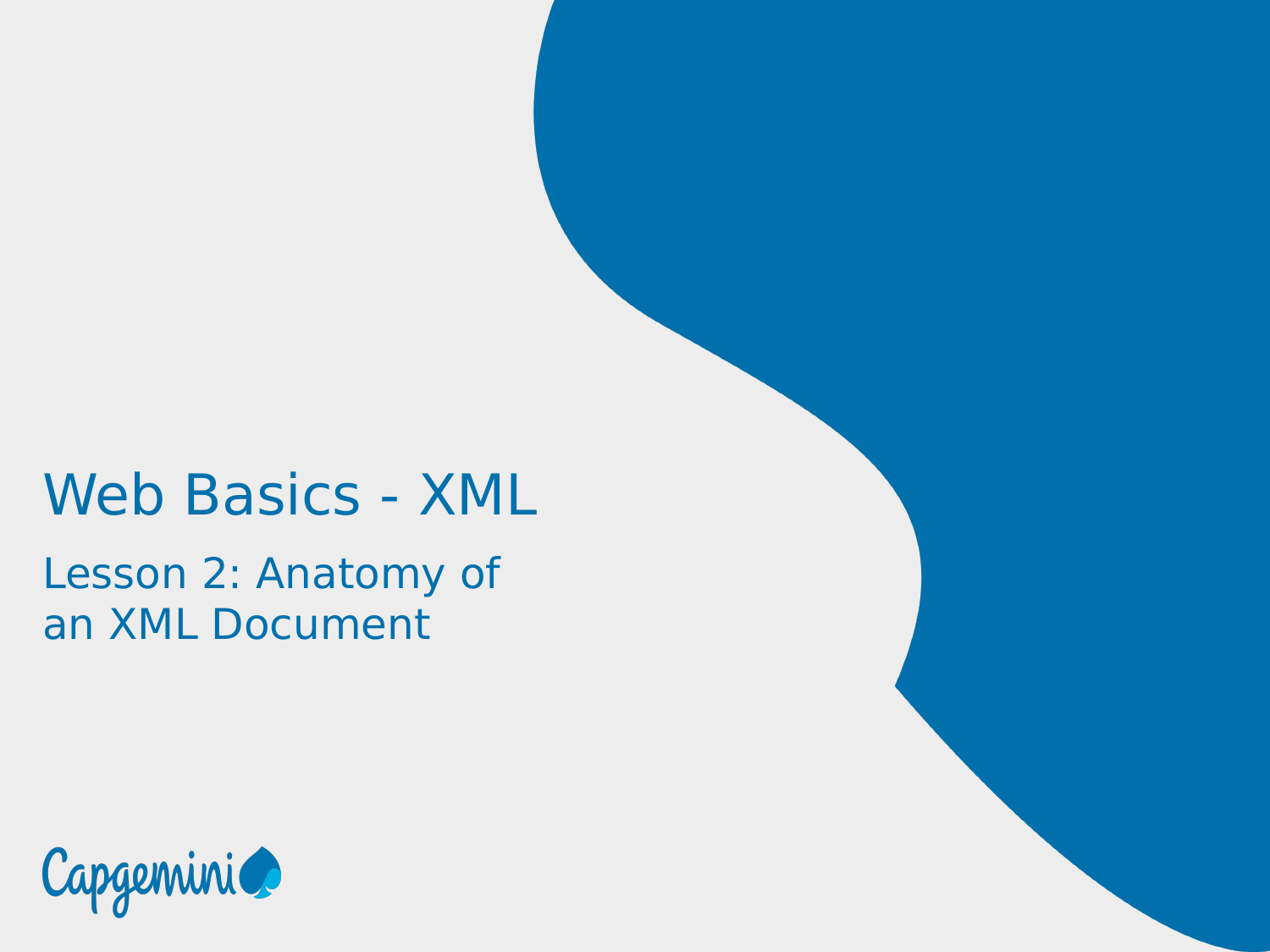

# Web Basics - XML
Lesson 2: Anatomy of an XML Document